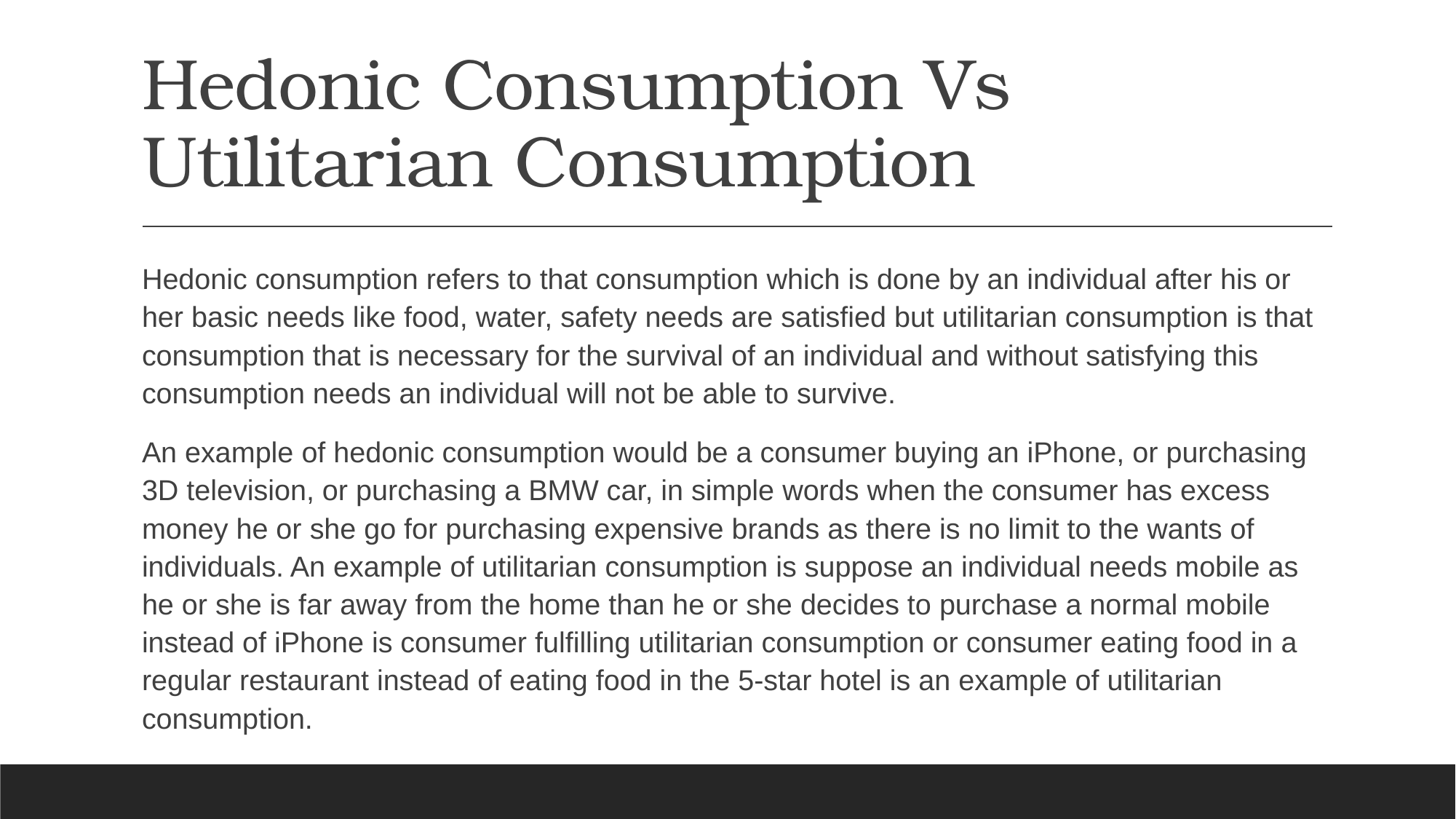

# Hedonic Consumption Vs Utilitarian Consumption
Hedonic consumption refers to that consumption which is done by an individual after his or her basic needs like food, water, safety needs are satisfied but utilitarian consumption is that consumption that is necessary for the survival of an individual and without satisfying this consumption needs an individual will not be able to survive.
An example of hedonic consumption would be a consumer buying an iPhone, or purchasing 3D television, or purchasing a BMW car, in simple words when the consumer has excess money he or she go for purchasing expensive brands as there is no limit to the wants of individuals. An example of utilitarian consumption is suppose an individual needs mobile as he or she is far away from the home than he or she decides to purchase a normal mobile instead of iPhone is consumer fulfilling utilitarian consumption or consumer eating food in a regular restaurant instead of eating food in the 5-star hotel is an example of utilitarian consumption.